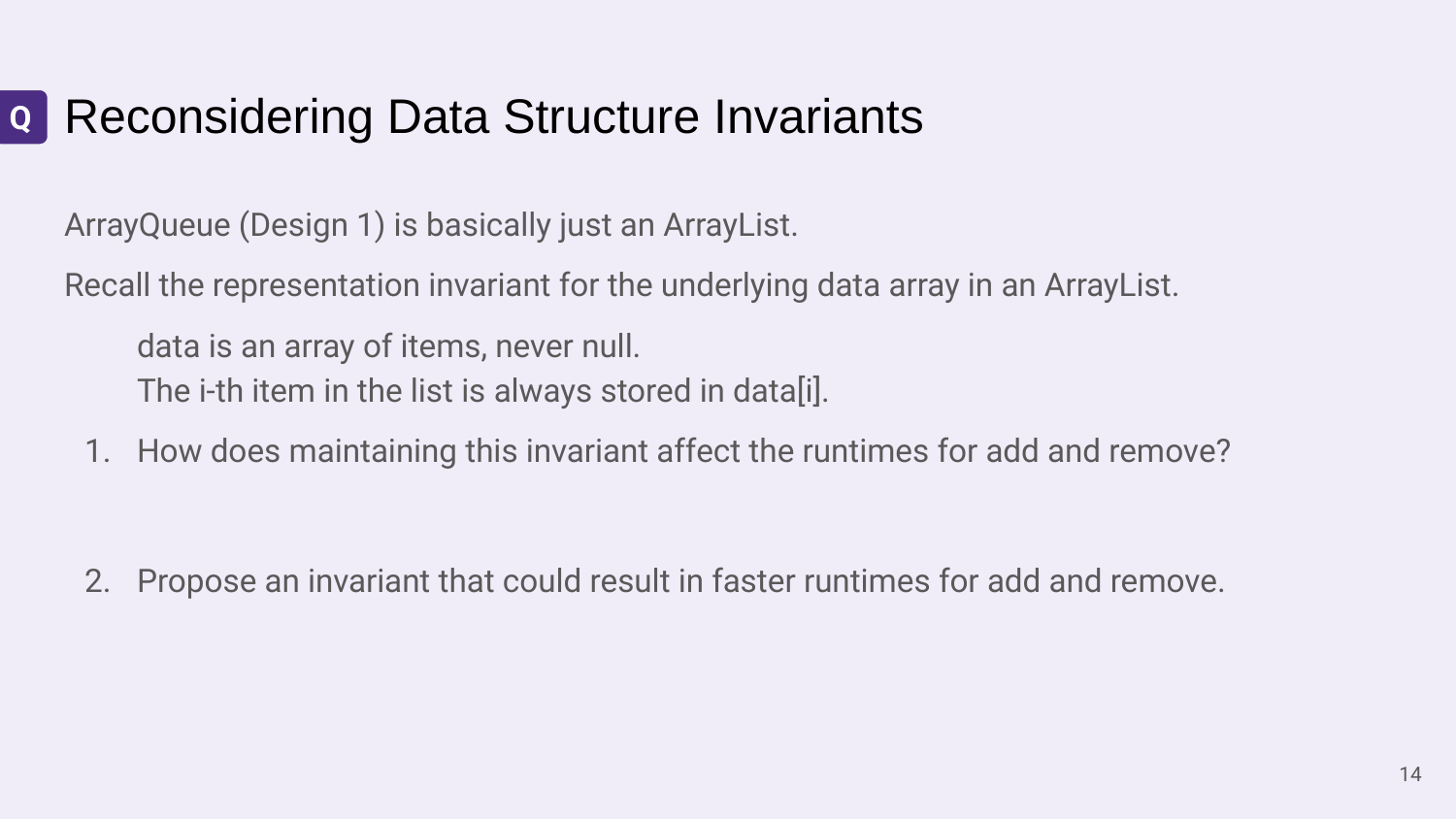

# Reconsidering Data Structure Invariants
Q
ArrayQueue (Design 1) is basically just an ArrayList.
Recall the representation invariant for the underlying data array in an ArrayList.
data is an array of items, never null.
The i-th item in the list is always stored in data[i].
How does maintaining this invariant affect the runtimes for add and remove?

Propose an invariant that could result in faster runtimes for add and remove.
14